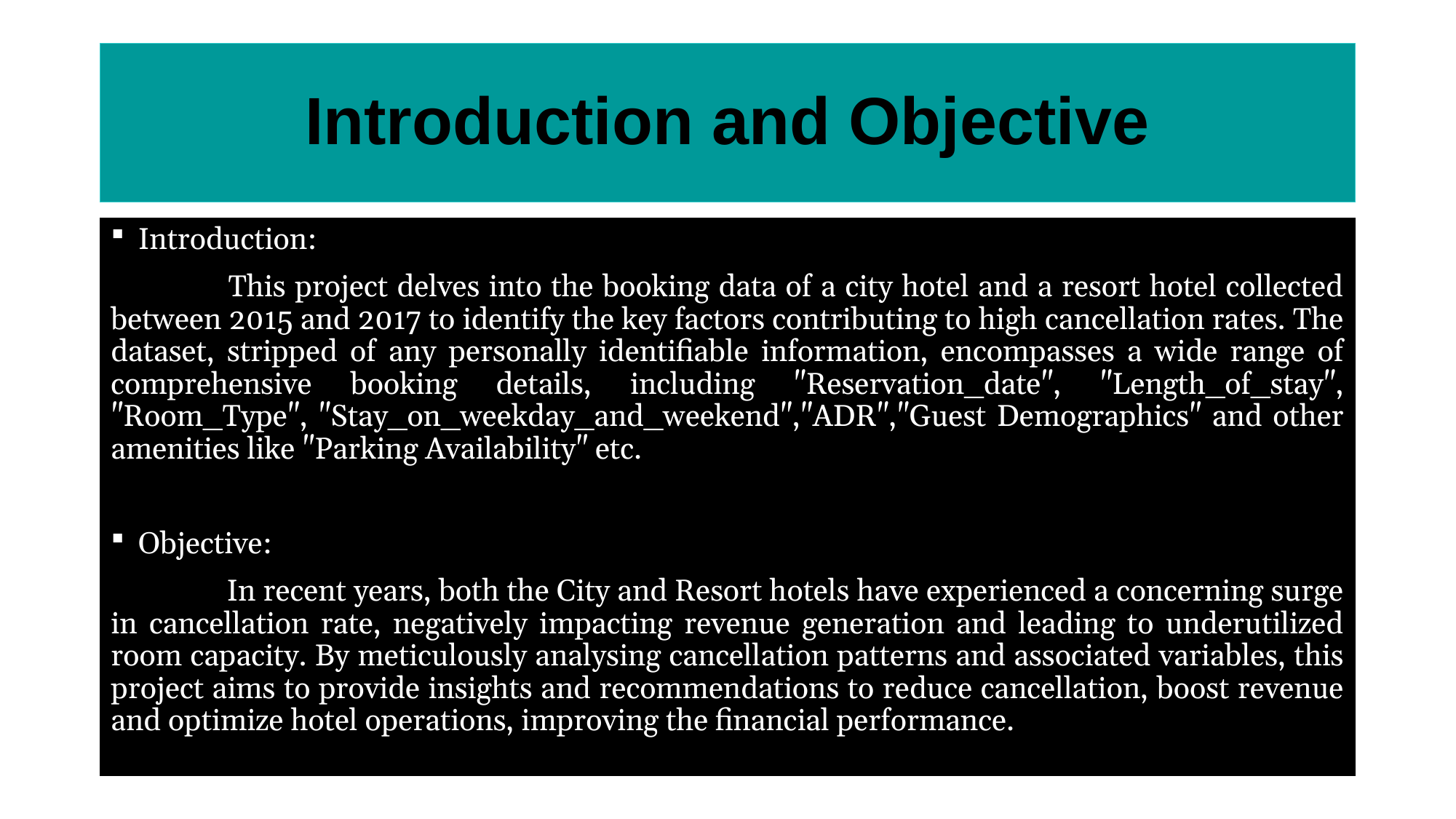

# Introduction and Objective
Introduction:
	 This project delves into the booking data of a city hotel and a resort hotel collected between 2015 and 2017 to identify the key factors contributing to high cancellation rates. The dataset, stripped of any personally identifiable information, encompasses a wide range of comprehensive booking details, including "Reservation_date", "Length_of_stay", "Room_Type", "Stay_on_weekday_and_weekend","ADR","Guest Demographics" and other amenities like "Parking Availability" etc.

Objective:
	 In recent years, both the City and Resort hotels have experienced a concerning surge in cancellation rate, negatively impacting revenue generation and leading to underutilized room capacity. By meticulously analysing cancellation patterns and associated variables, this project aims to provide insights and recommendations to reduce cancellation, boost revenue and optimize hotel operations, improving the financial performance.